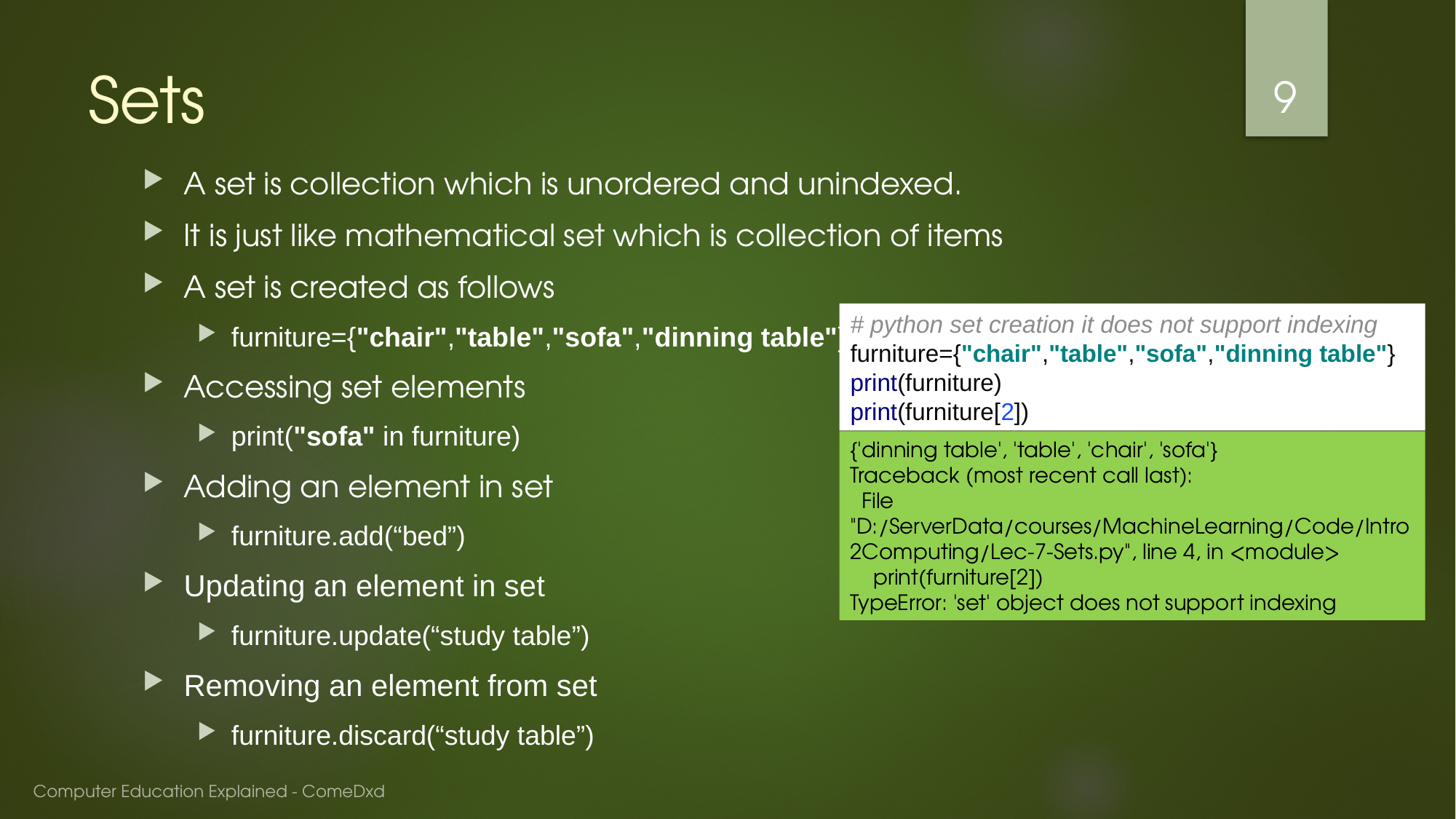

9
# Sets
A set is collection which is unordered and unindexed.
It is just like mathematical set which is collection of items
A set is created as follows
furniture={"chair","table","sofa","dinning table"}
Accessing set elements
print("sofa" in furniture)
Adding an element in set
furniture.add(“bed”)
Updating an element in set
furniture.update(“study table”)
Removing an element from set
furniture.discard(“study table”)

# python set creation it does not support indexing furniture={"chair","table","sofa","dinning table"} print(furniture) print(furniture[2])
{'dinning table', 'table', 'chair', 'sofa'}
Traceback (most recent call last):
  File "D:/ServerData/courses/MachineLearning/Code/Intro2Computing/Lec-7-Sets.py", line 4, in <module>
    print(furniture[2])
TypeError: 'set' object does not support indexing
Computer Education Explained - ComeDxd